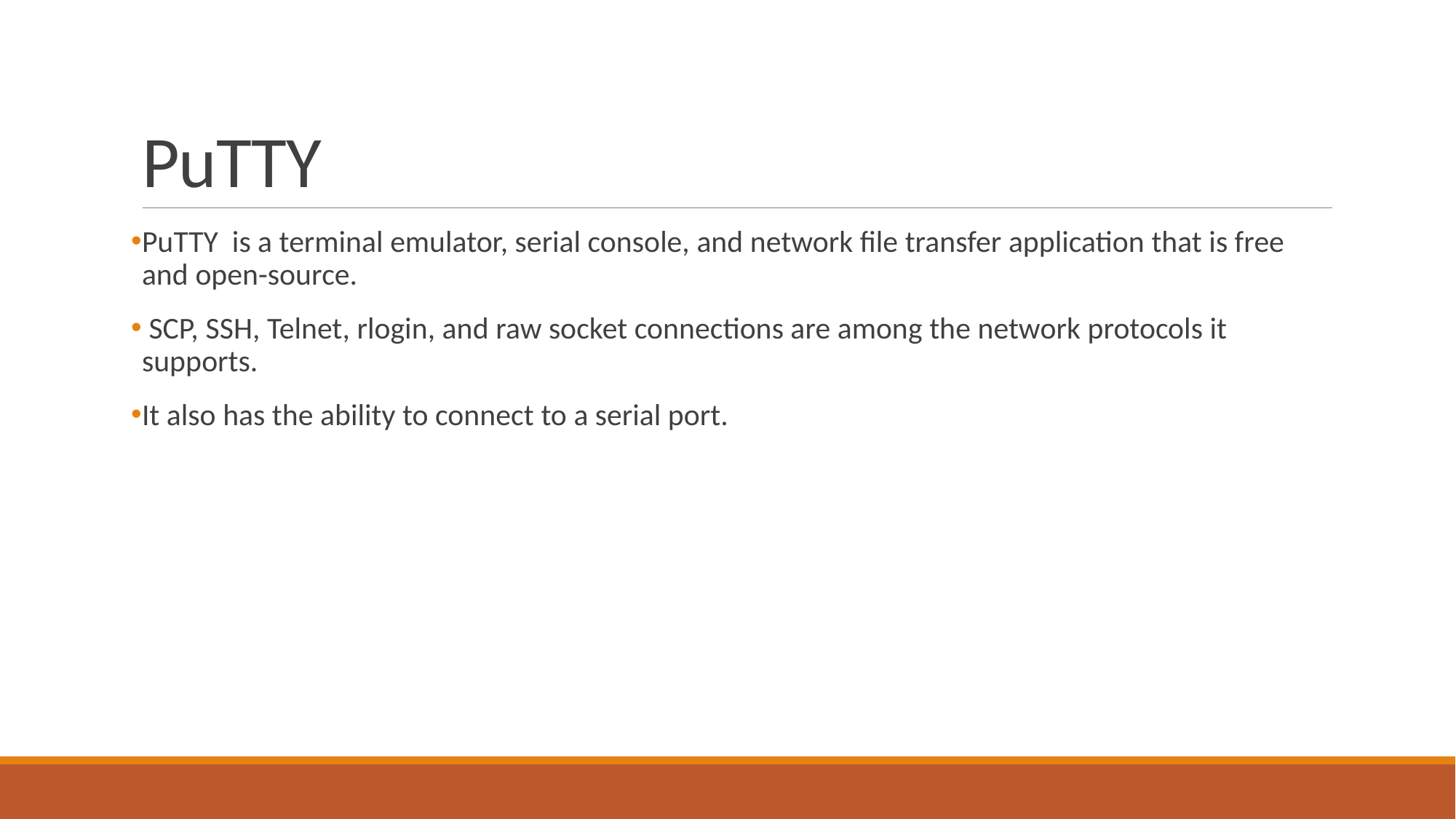

# PuTTY
PuTTY  is a terminal emulator, serial console, and network file transfer application that is free and open-source.
 SCP, SSH, Telnet, rlogin, and raw socket connections are among the network protocols it supports.
It also has the ability to connect to a serial port.